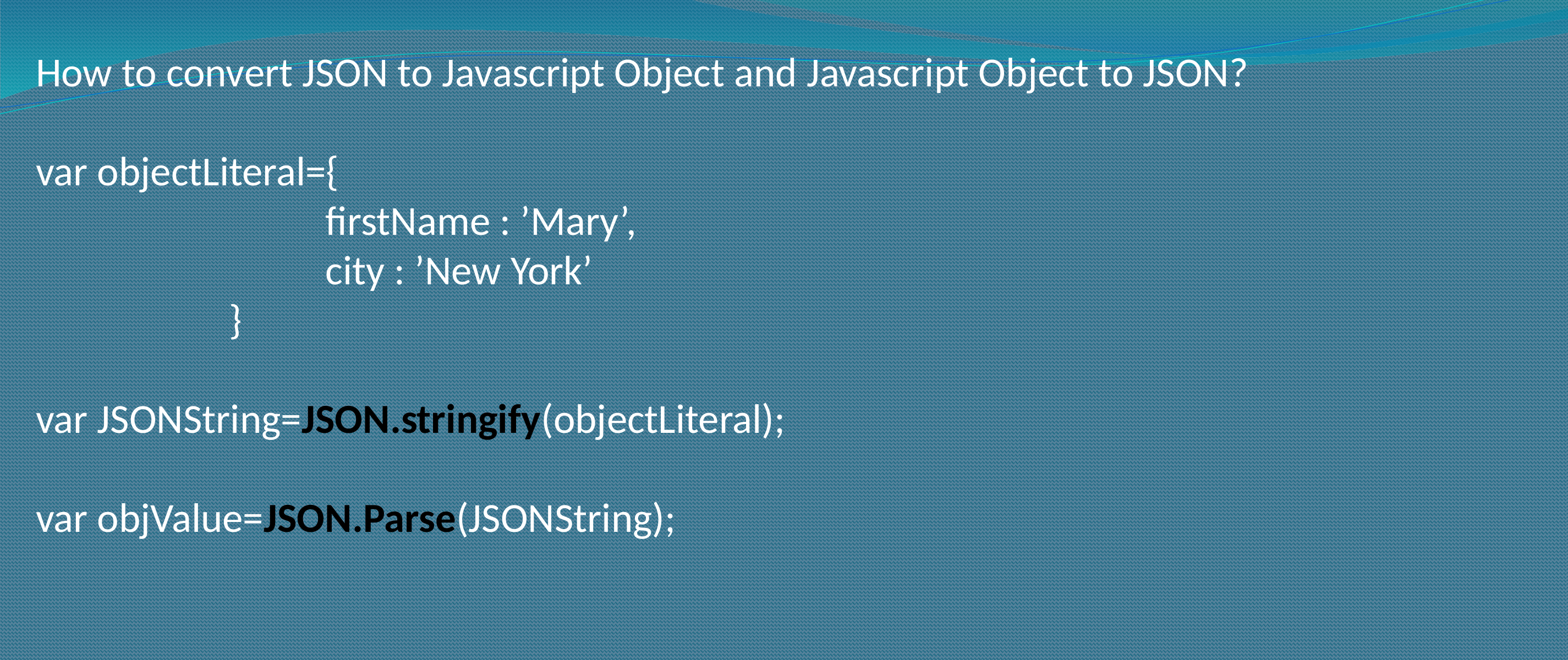

How to convert JSON to Javascript Object and Javascript Object to JSON?

var objectLiteral={
                               firstName : ’Mary’,
                               city : ’New York’
		   }

var JSONString=JSON.stringify(objectLiteral);

var objValue=JSON.Parse(JSONString);